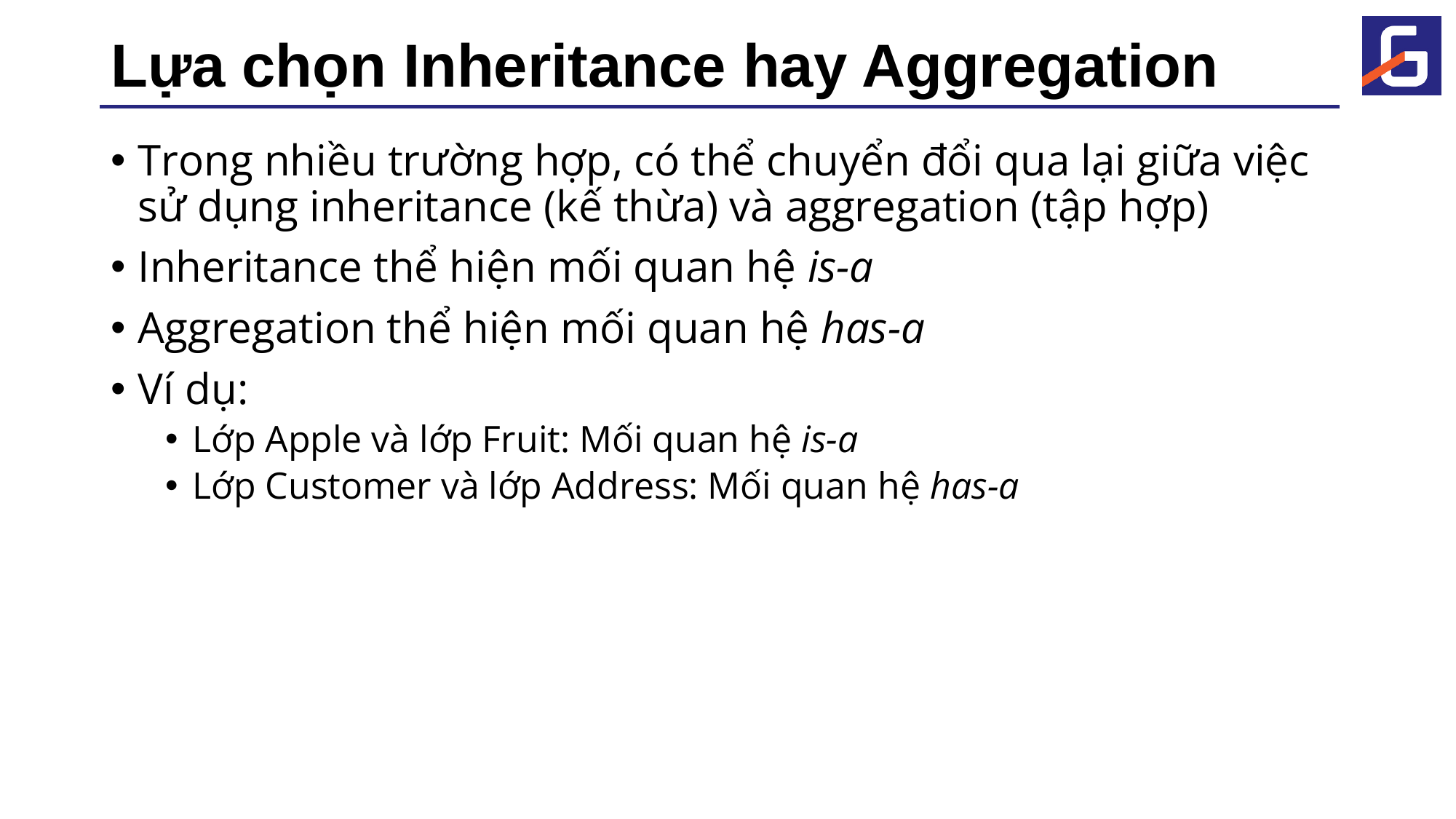

# Lựa chọn Inheritance hay Aggregation
Trong nhiều trường hợp, có thể chuyển đổi qua lại giữa việc sử dụng inheritance (kế thừa) và aggregation (tập hợp)
Inheritance thể hiện mối quan hệ is-a
Aggregation thể hiện mối quan hệ has-a
Ví dụ:
Lớp Apple và lớp Fruit: Mối quan hệ is-a
Lớp Customer và lớp Address: Mối quan hệ has-a